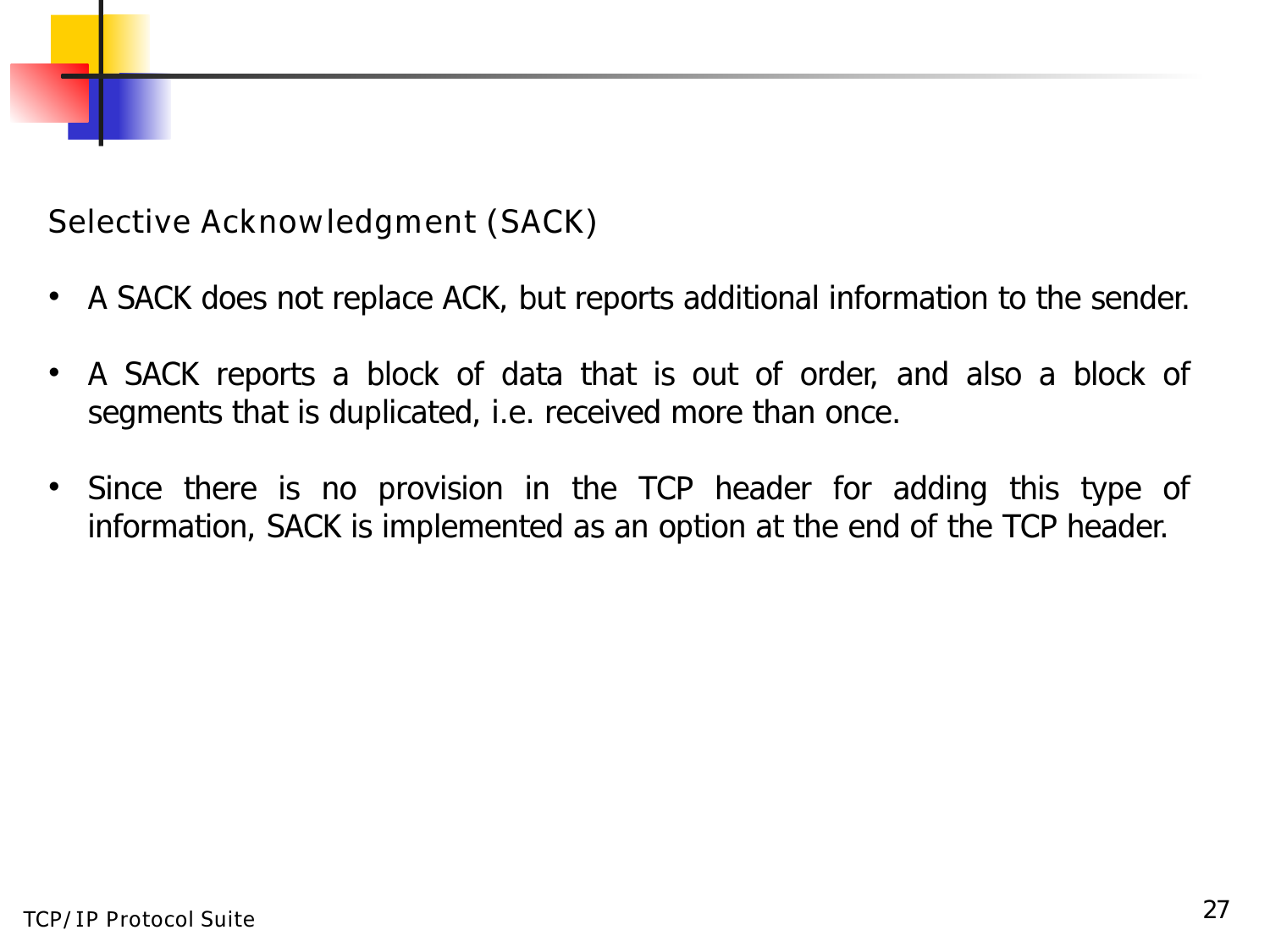

Selective Acknowledgment (SACK)

A SACK does not replace ACK, but reports additional information to the sender.

A SACK reports a block of data that is out of order, and also a block of segments that is duplicated, i.e. received more than once.

Since there is no provision in the TCP header for adding this type of information, SACK is implemented as an option at the end of the TCP header.
27
TCP/IP Protocol Suite